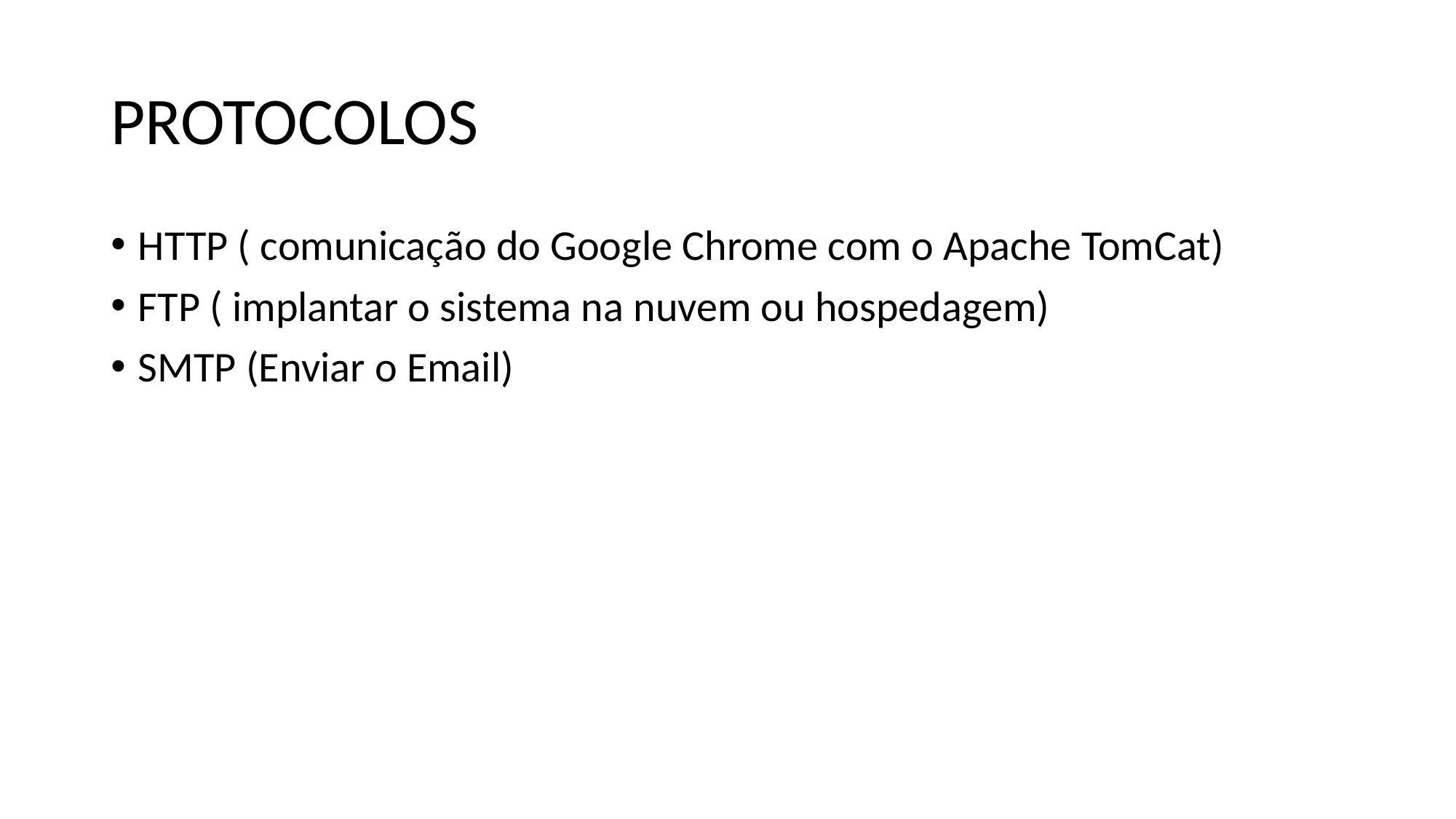

# PROTOCOLOS
HTTP ( comunicação do Google Chrome com o Apache TomCat)
FTP ( implantar o sistema na nuvem ou hospedagem)
SMTP (Enviar o Email)